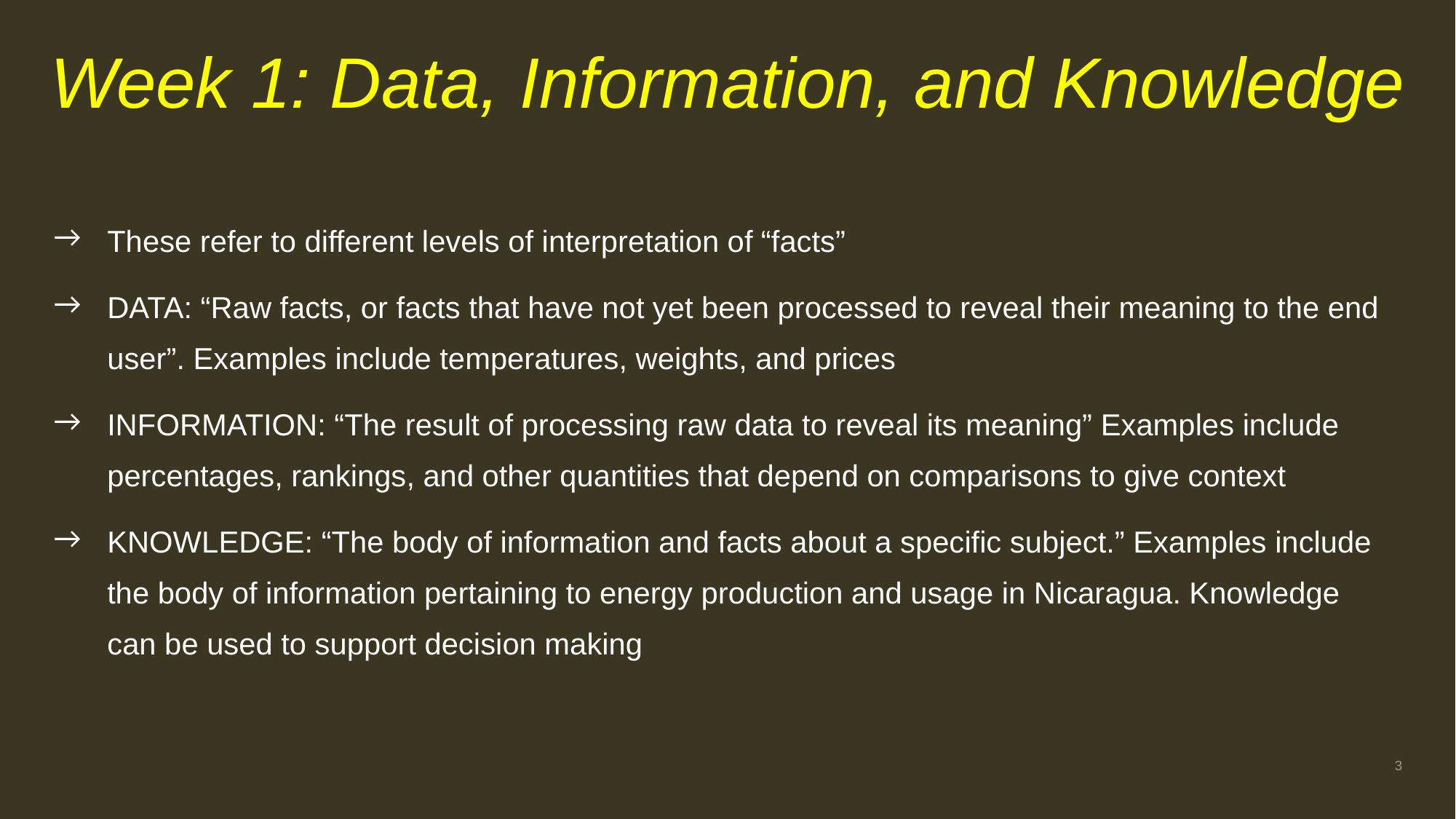

# Week 1: Data, Information, and Knowledge
These refer to different levels of interpretation of “facts”
DATA: “Raw facts, or facts that have not yet been processed to reveal their meaning to the end user”. Examples include temperatures, weights, and prices
INFORMATION: “The result of processing raw data to reveal its meaning” Examples include percentages, rankings, and other quantities that depend on comparisons to give context
KNOWLEDGE: “The body of information and facts about a specific subject.” Examples include the body of information pertaining to energy production and usage in Nicaragua. Knowledge can be used to support decision making
3